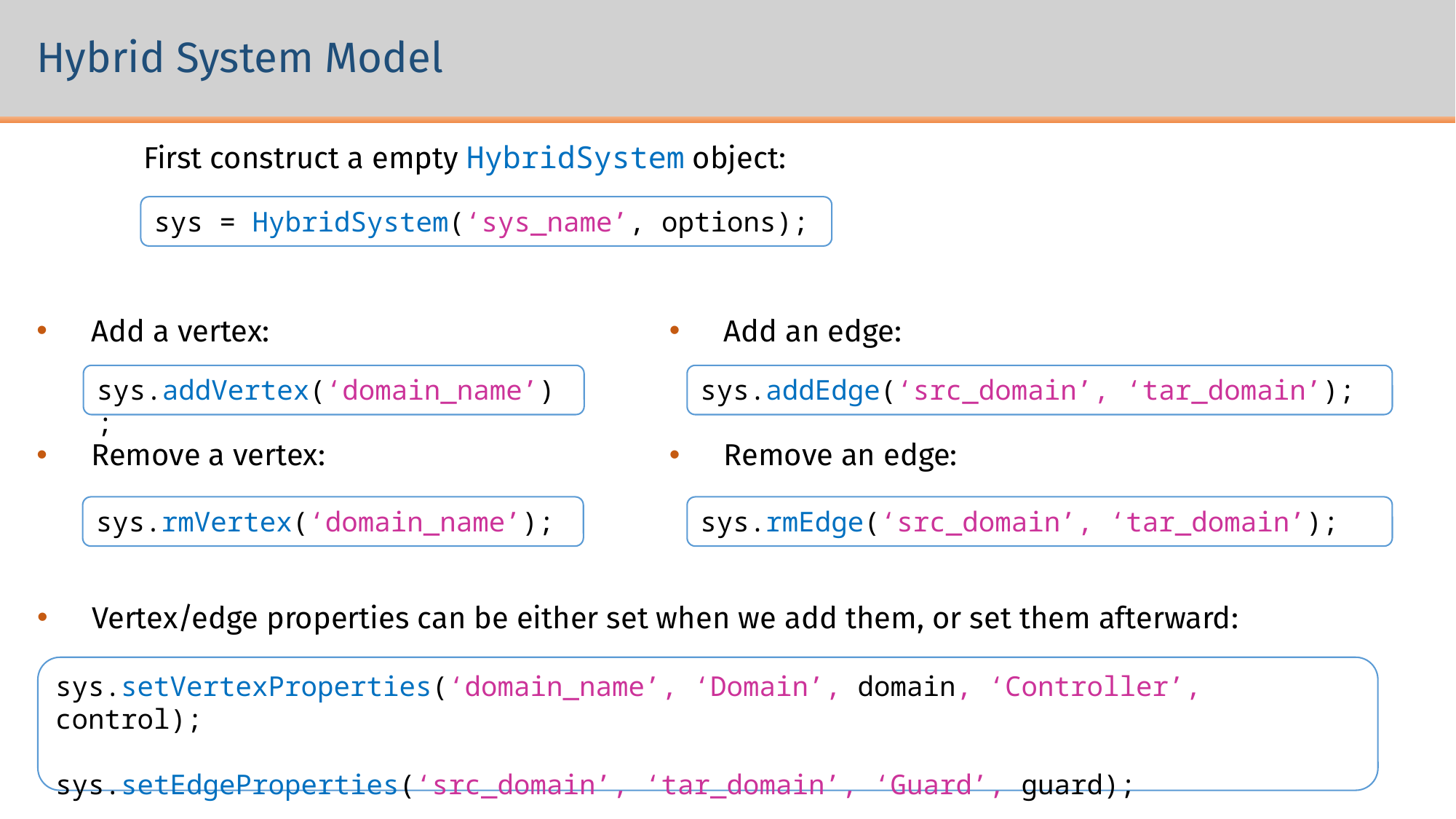

# Hybrid System Model
First construct a empty HybridSystem object:
sys = HybridSystem(‘sys_name’, options);
Add a vertex:

Remove a vertex:

Add an edge:

Remove an edge:
sys.addVertex(‘domain_name’);
sys.addEdge(‘src_domain’, ‘tar_domain’);
sys.rmVertex(‘domain_name’);
sys.rmEdge(‘src_domain’, ‘tar_domain’);
Vertex/edge properties can be either set when we add them, or set them afterward:
sys.setVertexProperties(‘domain_name’, ‘Domain’, domain, ‘Controller’, control);

sys.setEdgeProperties(‘src_domain’, ‘tar_domain’, ‘Guard’, guard);